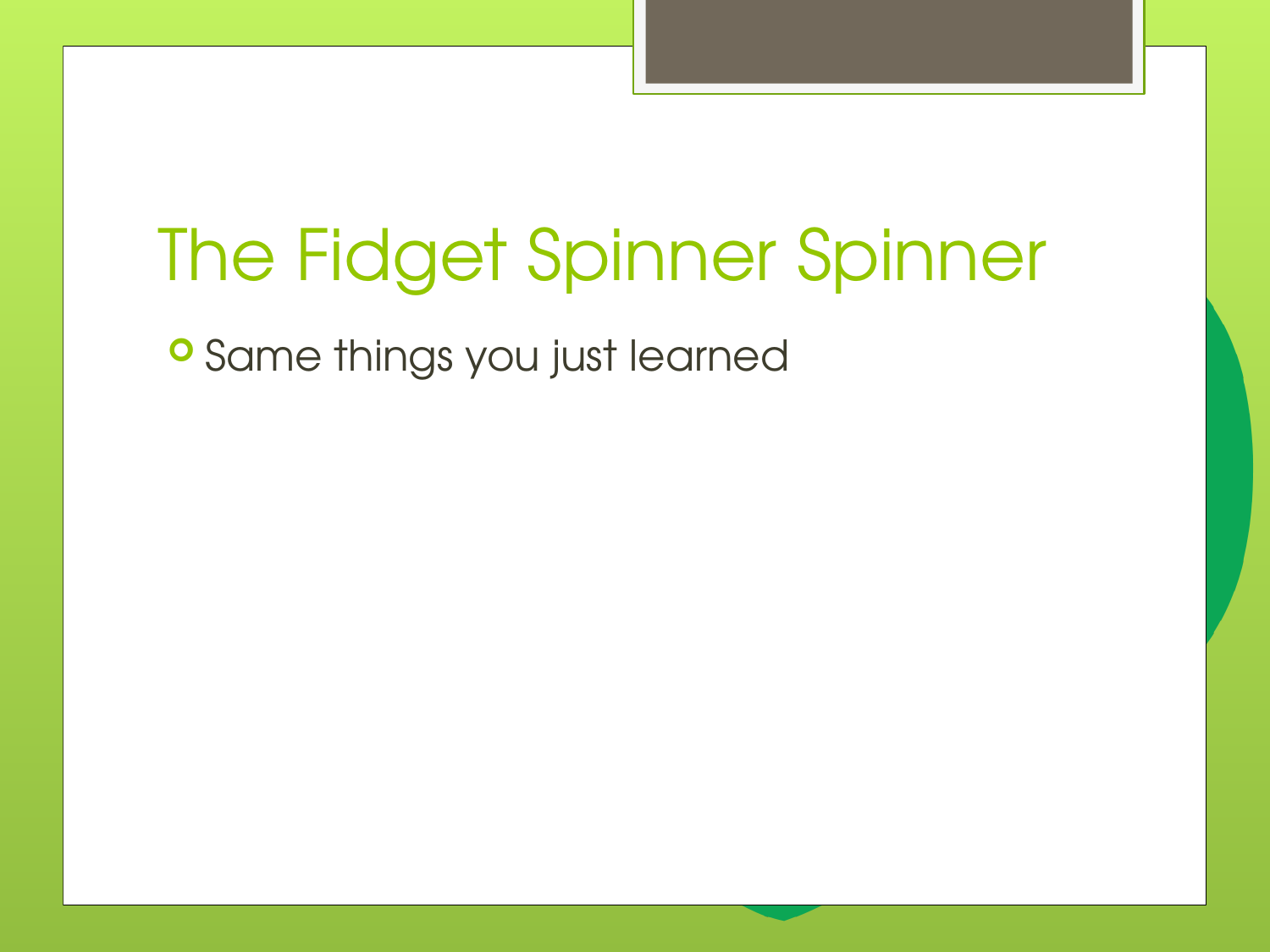

# The Fidget Spinner Spinner
Same things you just learned